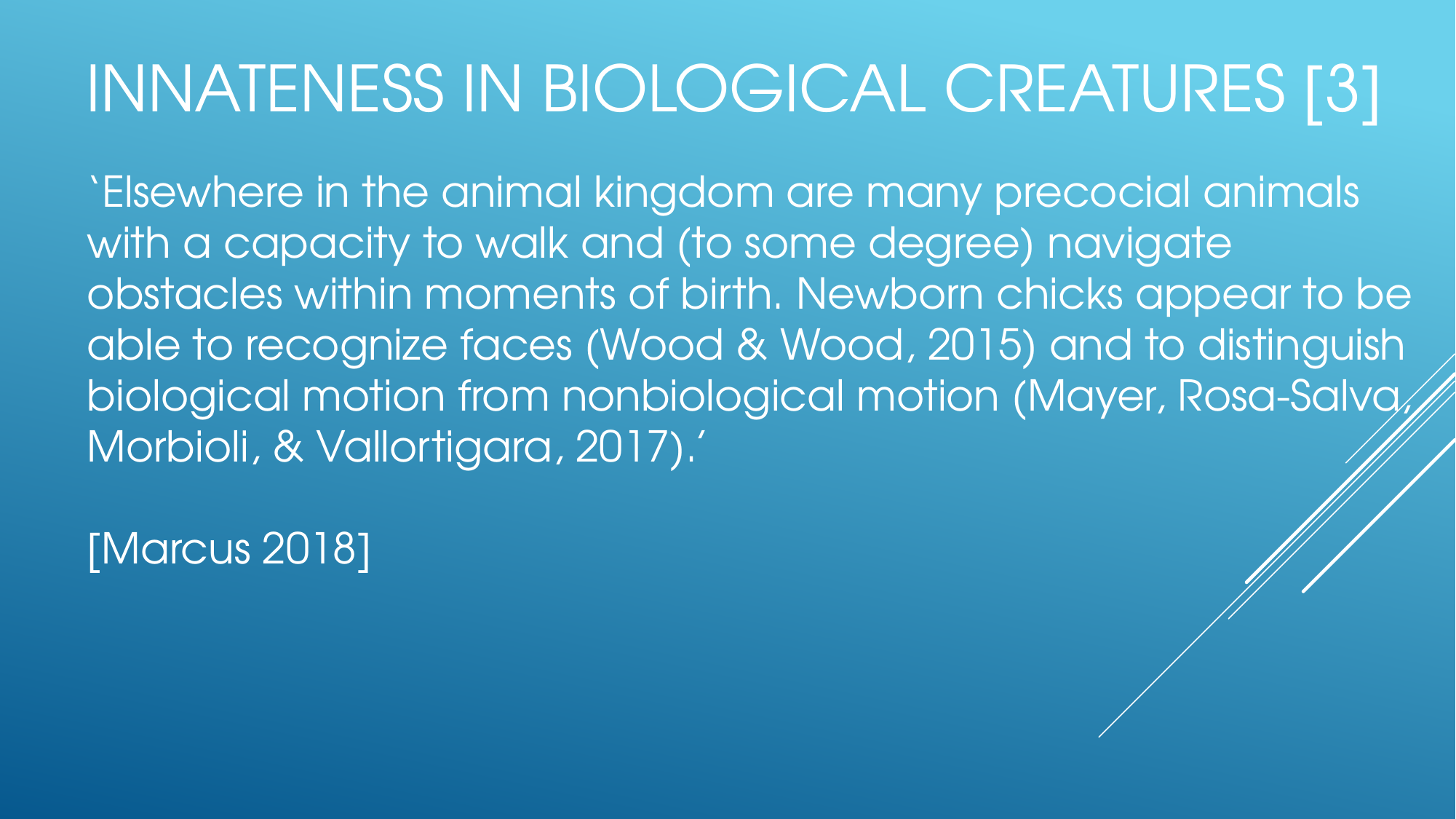

Innateness in Biological creatures [3]
‘Elsewhere in the animal kingdom are many precocial animals with a capacity to walk and (to some degree) navigate obstacles within moments of birth. Newborn chicks appear to be able to recognize faces (Wood & Wood, 2015) and to distinguish biological motion from nonbiological motion (Mayer, Rosa-Salva, Morbioli, & Vallortigara, 2017).’

[Marcus 2018]